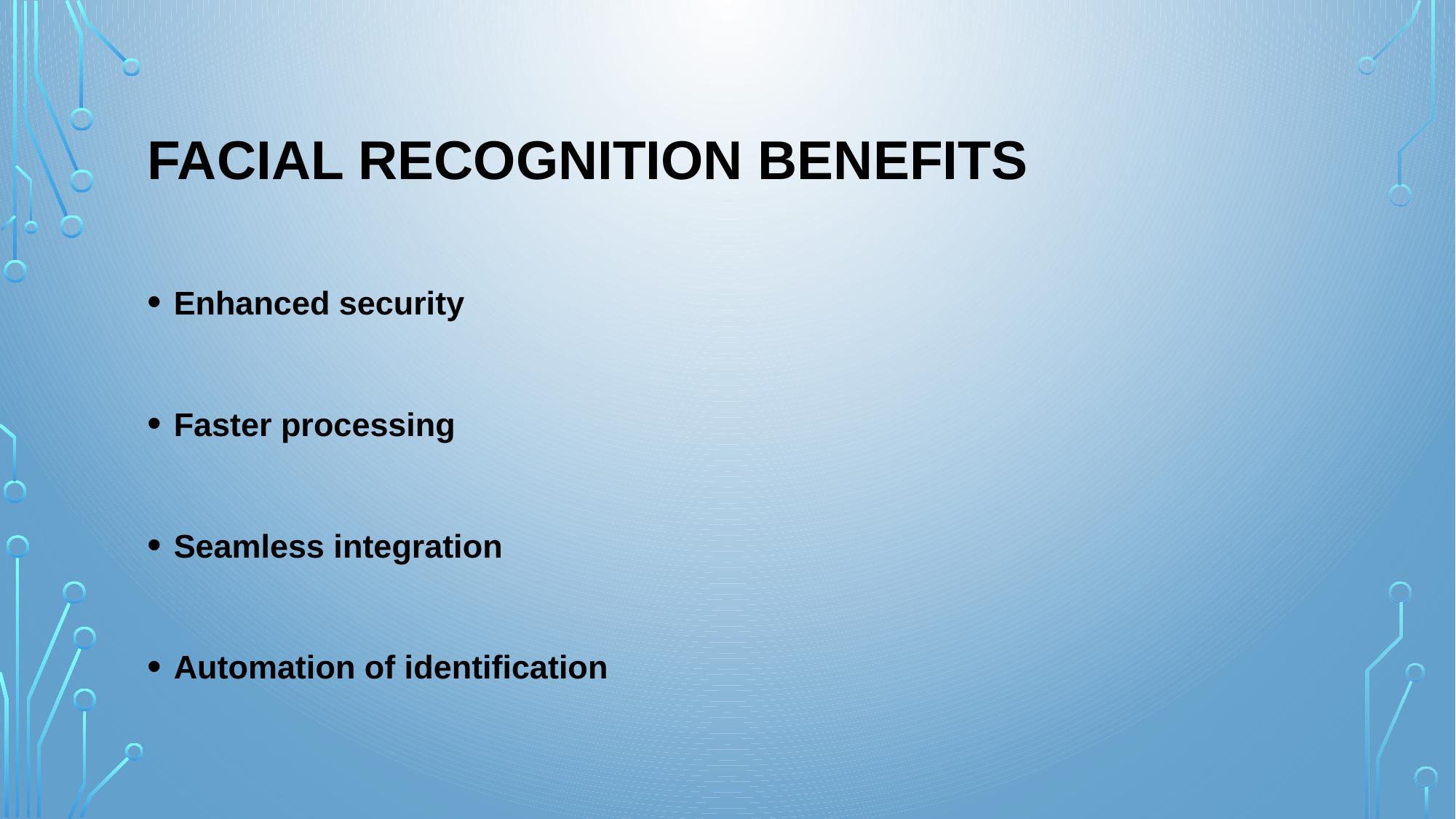

# Facial Recognition Benefits
Enhanced security

Faster processing

Seamless integration

Automation of identification